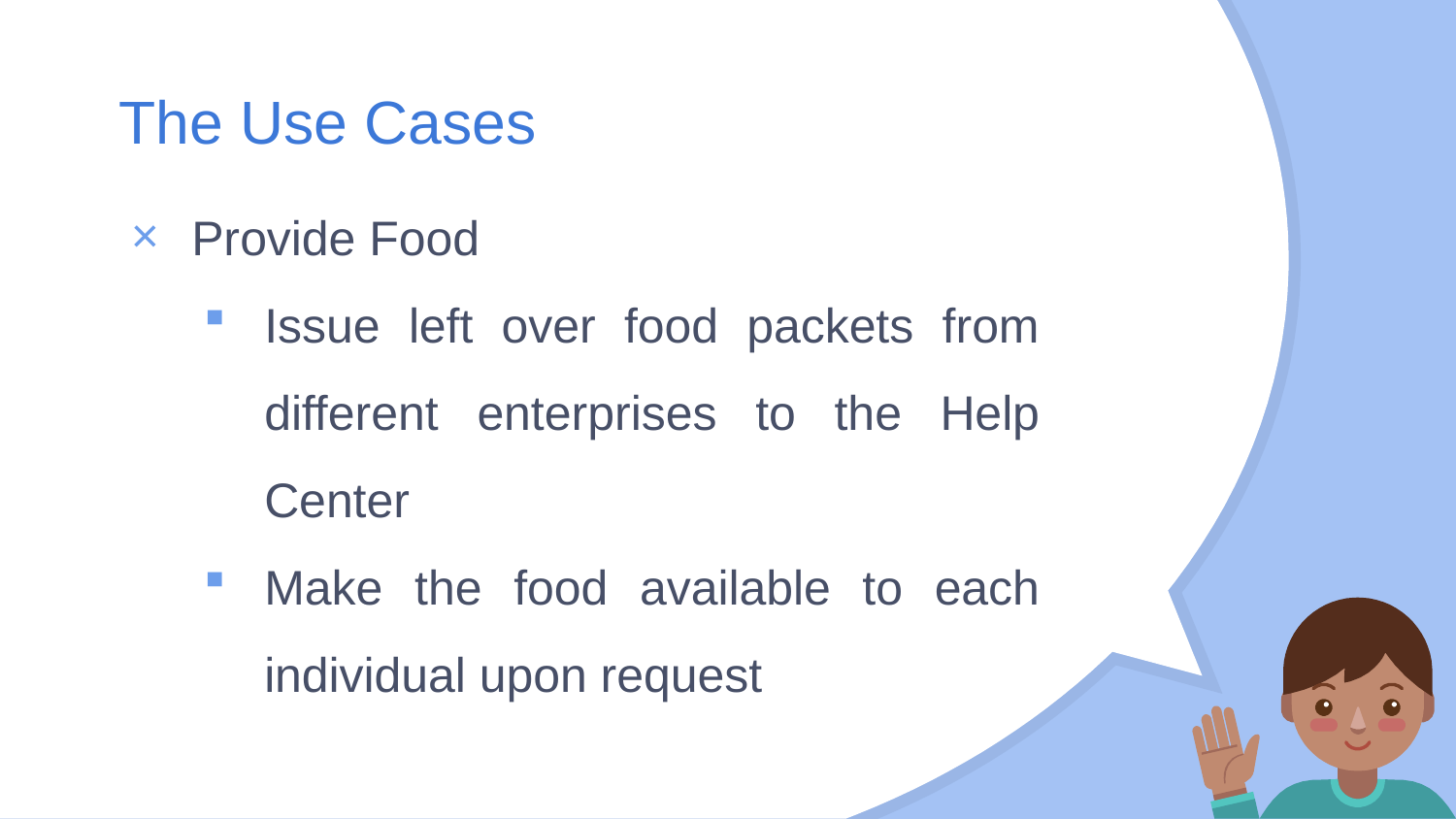

# The Use Cases
Provide Food
Issue left over food packets from different enterprises to the Help Center
Make the food available to each individual upon request